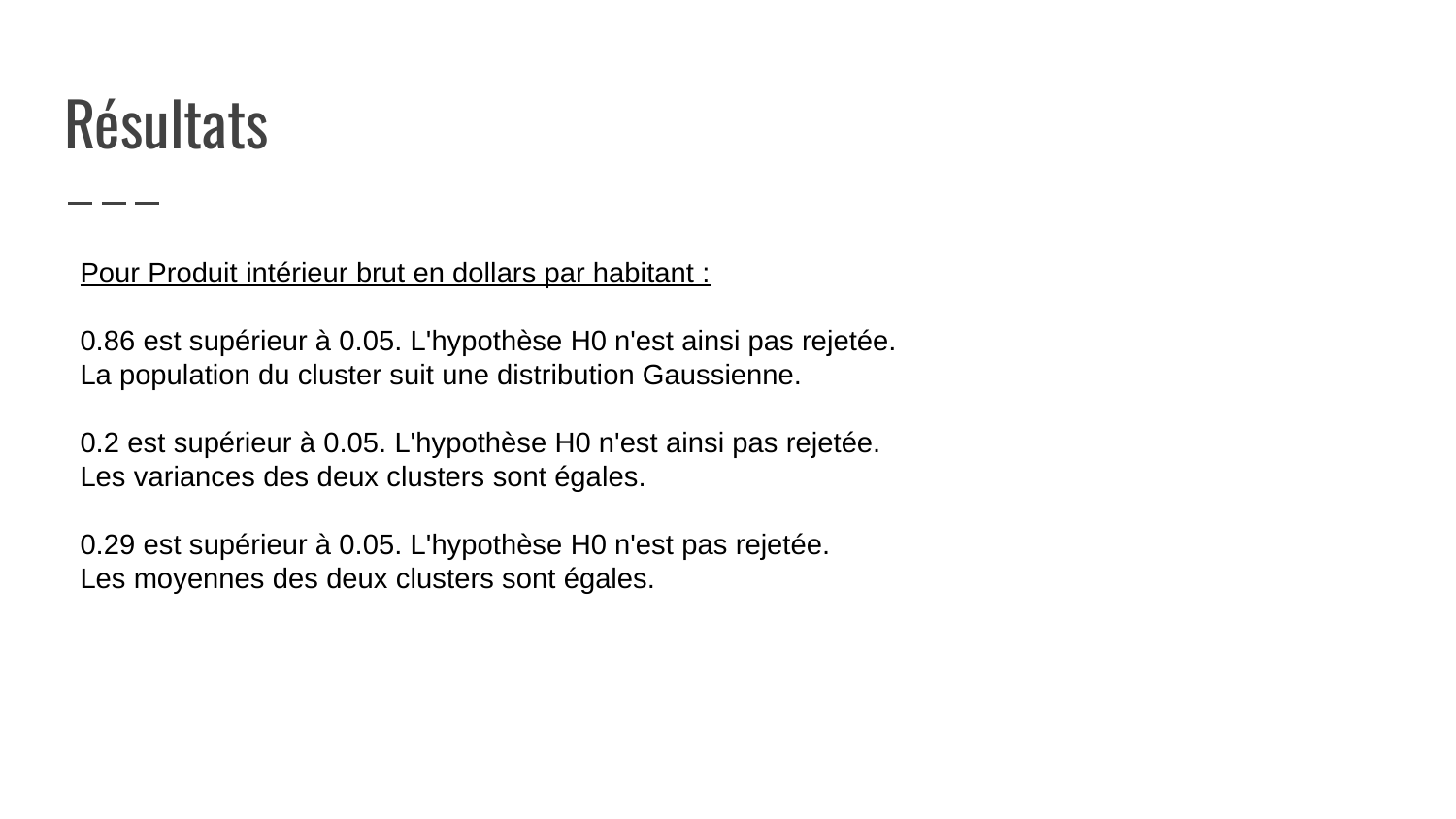

# Résultats
Pour Produit intérieur brut en dollars par habitant :

0.86 est supérieur à 0.05. L'hypothèse H0 n'est ainsi pas rejetée.
La population du cluster suit une distribution Gaussienne.

0.2 est supérieur à 0.05. L'hypothèse H0 n'est ainsi pas rejetée.
Les variances des deux clusters sont égales.

0.29 est supérieur à 0.05. L'hypothèse H0 n'est pas rejetée.
Les moyennes des deux clusters sont égales.